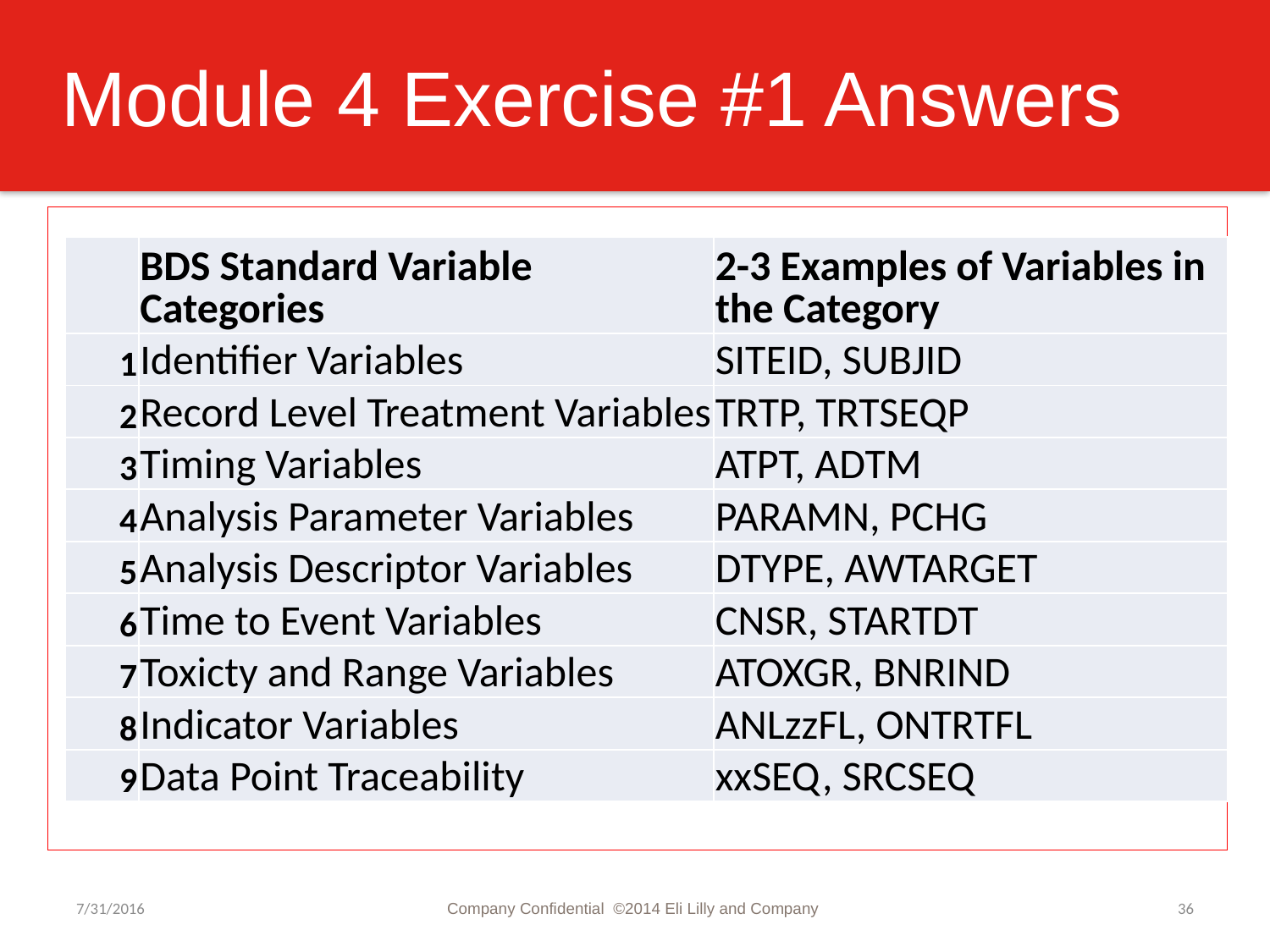

# Module 4 Exercise #1 Answers

|  | BDS Standard Variable Categories | 2-3 Examples of Variables in the Category |
| --- | --- | --- |
| 1 | Identifier Variables | SITEID, SUBJID |
| 2 | Record Level Treatment Variables | TRTP, TRTSEQP |
| 3 | Timing Variables | ATPT, ADTM |
| 4 | Analysis Parameter Variables | PARAMN, PCHG |
| 5 | Analysis Descriptor Variables | DTYPE, AWTARGET |
| 6 | Time to Event Variables | CNSR, STARTDT |
| 7 | Toxicty and Range Variables | ATOXGR, BNRIND |
| 8 | Indicator Variables | ANLzzFL, ONTRTFL |
| 9 | Data Point Traceability | xxSEQ, SRCSEQ |
7/31/2016
Company Confidential  ©2014 Eli Lilly and Company
36